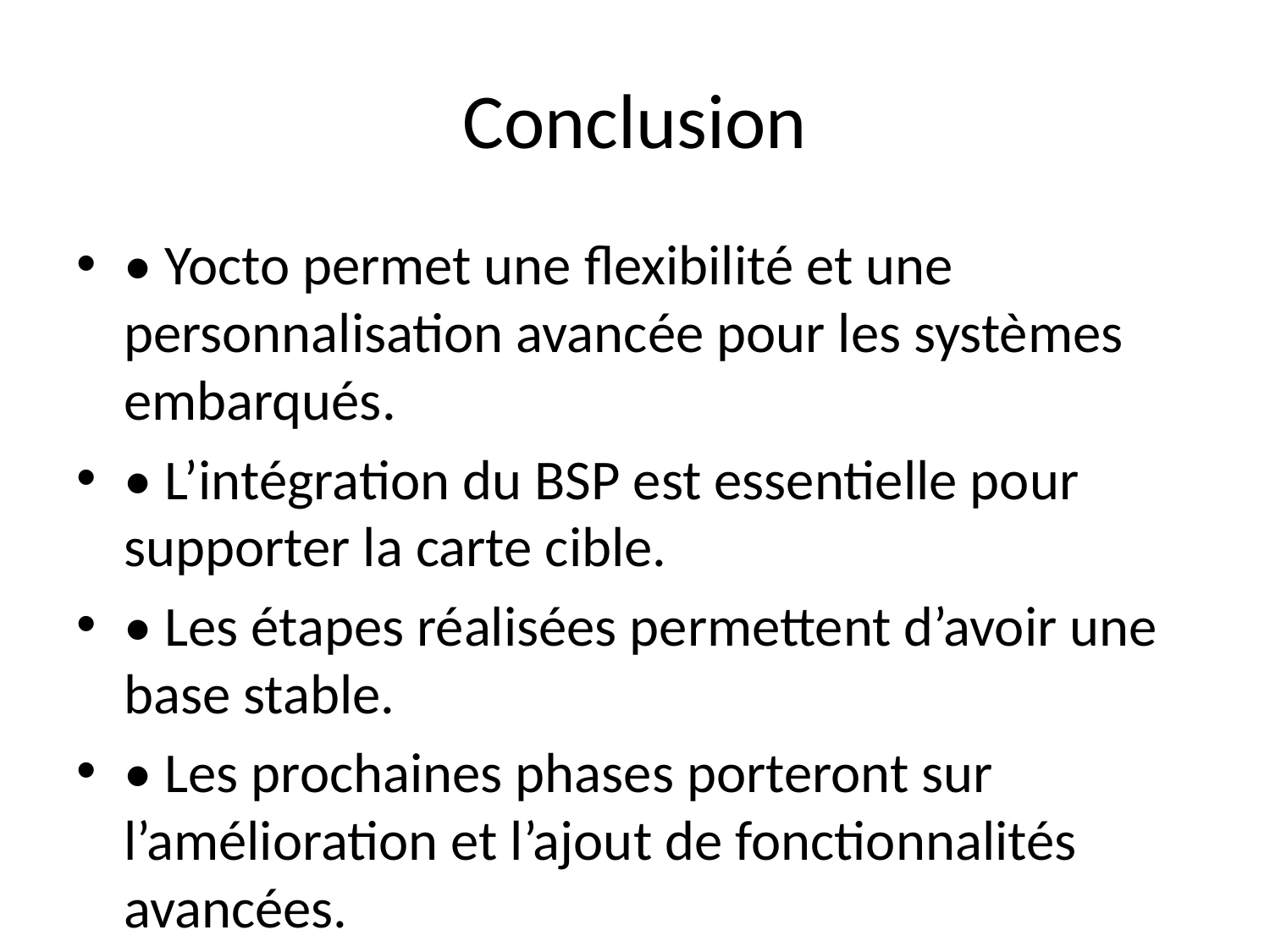

# Conclusion
• Yocto permet une flexibilité et une personnalisation avancée pour les systèmes embarqués.
• L’intégration du BSP est essentielle pour supporter la carte cible.
• Les étapes réalisées permettent d’avoir une base stable.
• Les prochaines phases porteront sur l’amélioration et l’ajout de fonctionnalités avancées.